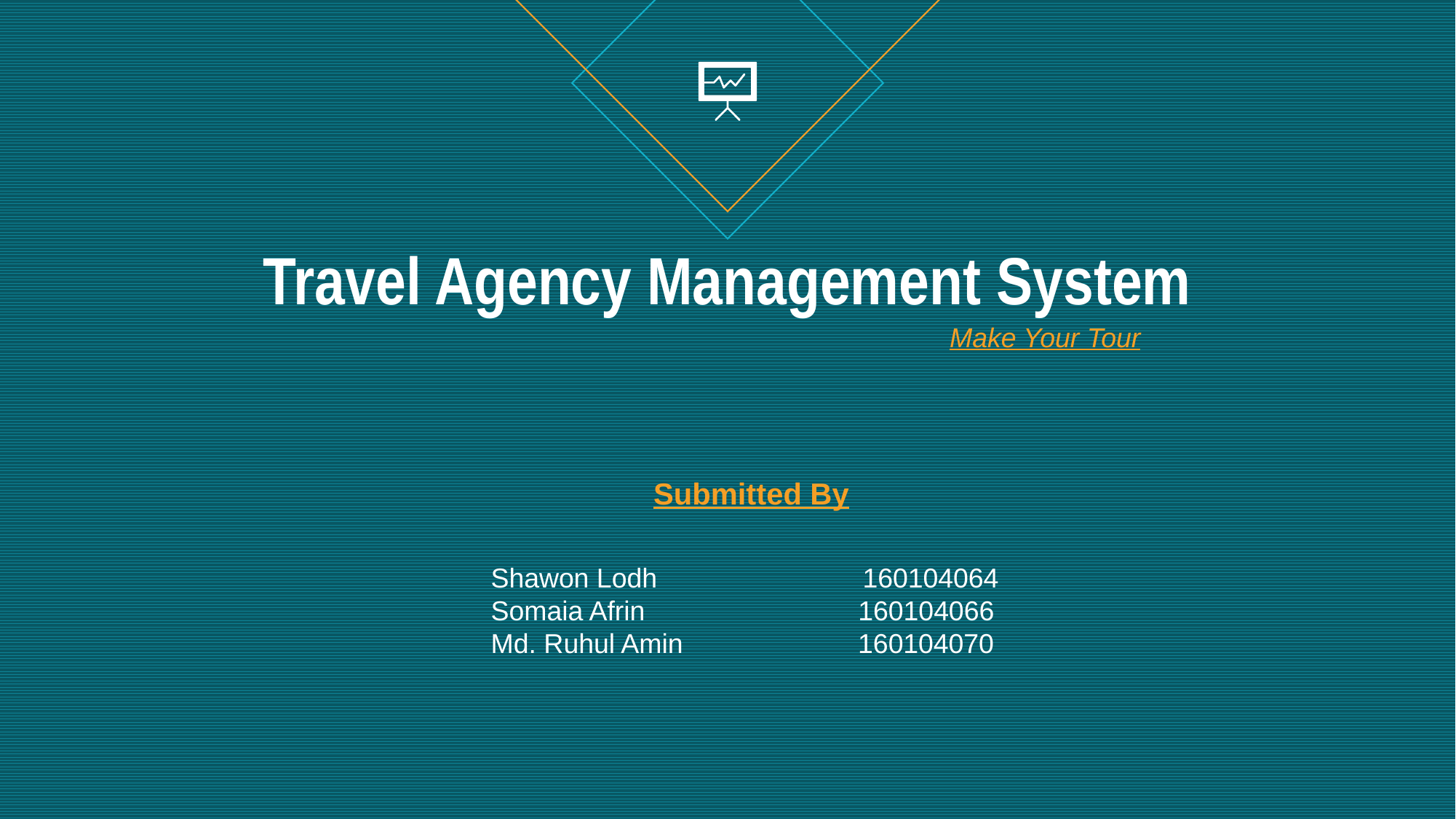

# Travel Agency Management System
Make Your Tour
Submitted By
Shawon Lodh                           160104064
Somaia Afrin                            160104066
Md. Ruhul Amin                       160104070